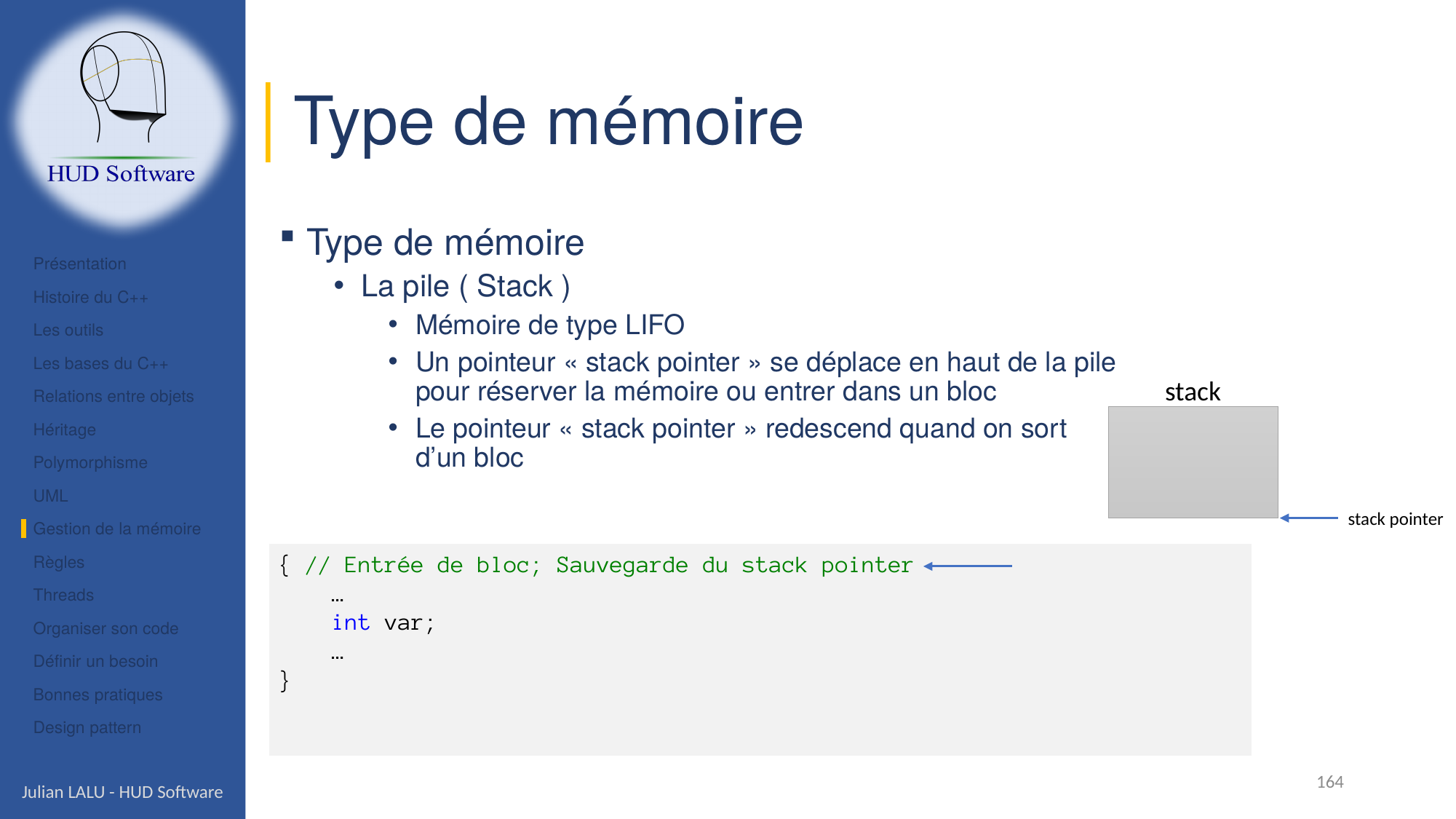

# Type de mémoire
Type de mémoire
La pile ( Stack )
Mémoire de type LIFO
Un pointeur « stack pointer » se déplace en haut de la pile
pour réserver la mémoire ou entrer dans un bloc
Le pointeur « stack pointer » redescend quand on sort
d’un bloc
Présentation
Histoire du C++
Les outils
Les bases du C++
Relations entre objets
Héritage
Polymorphisme
UML
Gestion de la mémoire
Règles
Threads
Organiser son code
Définir un besoin
Bonnes pratiques
Design pattern
stack

stack pointer
{ // Entrée de bloc; Sauvegarde du stack pointer
    …
    int var;
    …
}

164